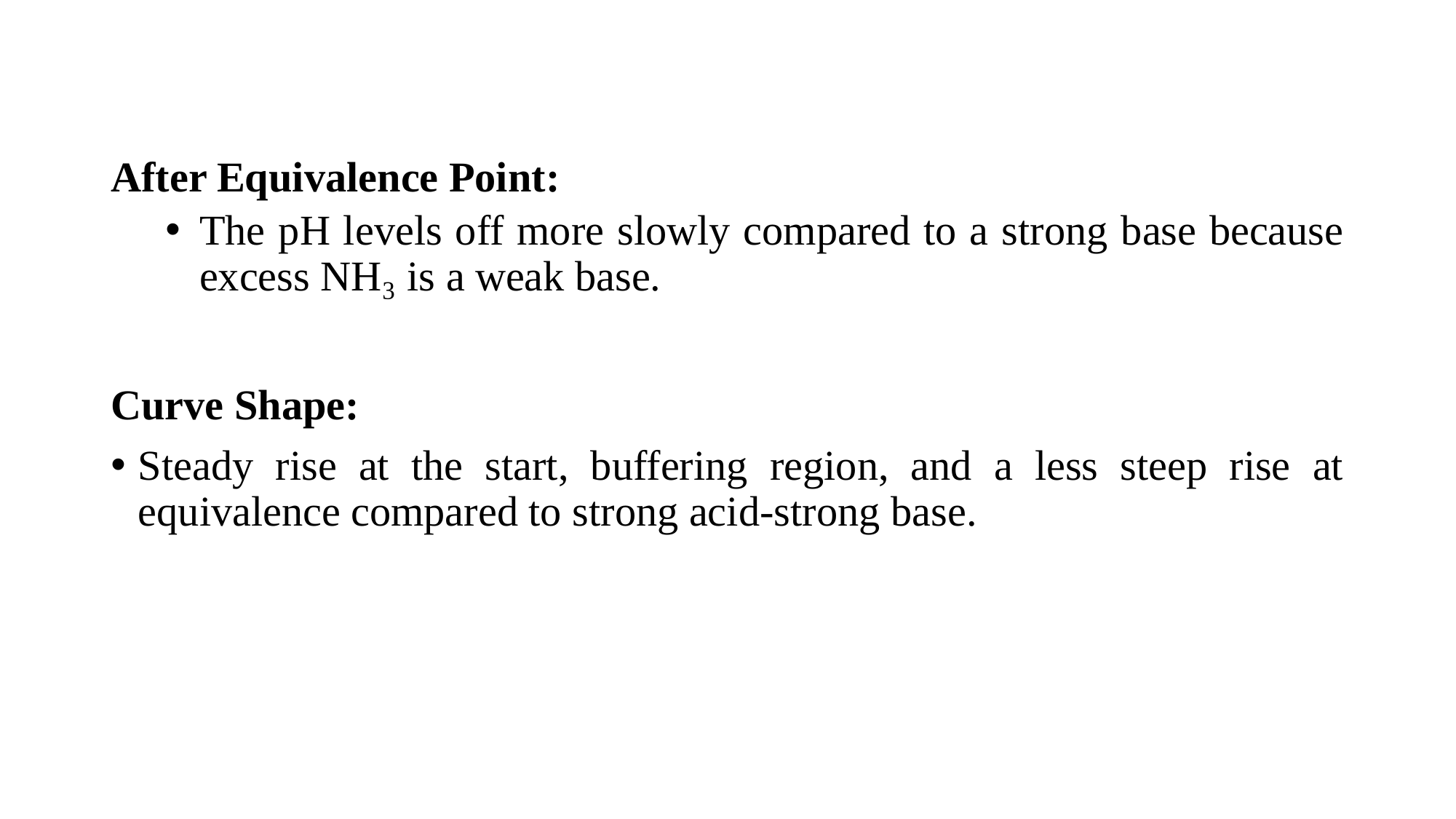

After Equivalence Point:
The pH levels off more slowly compared to a strong base because excess NH₃ is a weak base.

Curve Shape:
Steady rise at the start, buffering region, and a less steep rise at equivalence compared to strong acid-strong base.